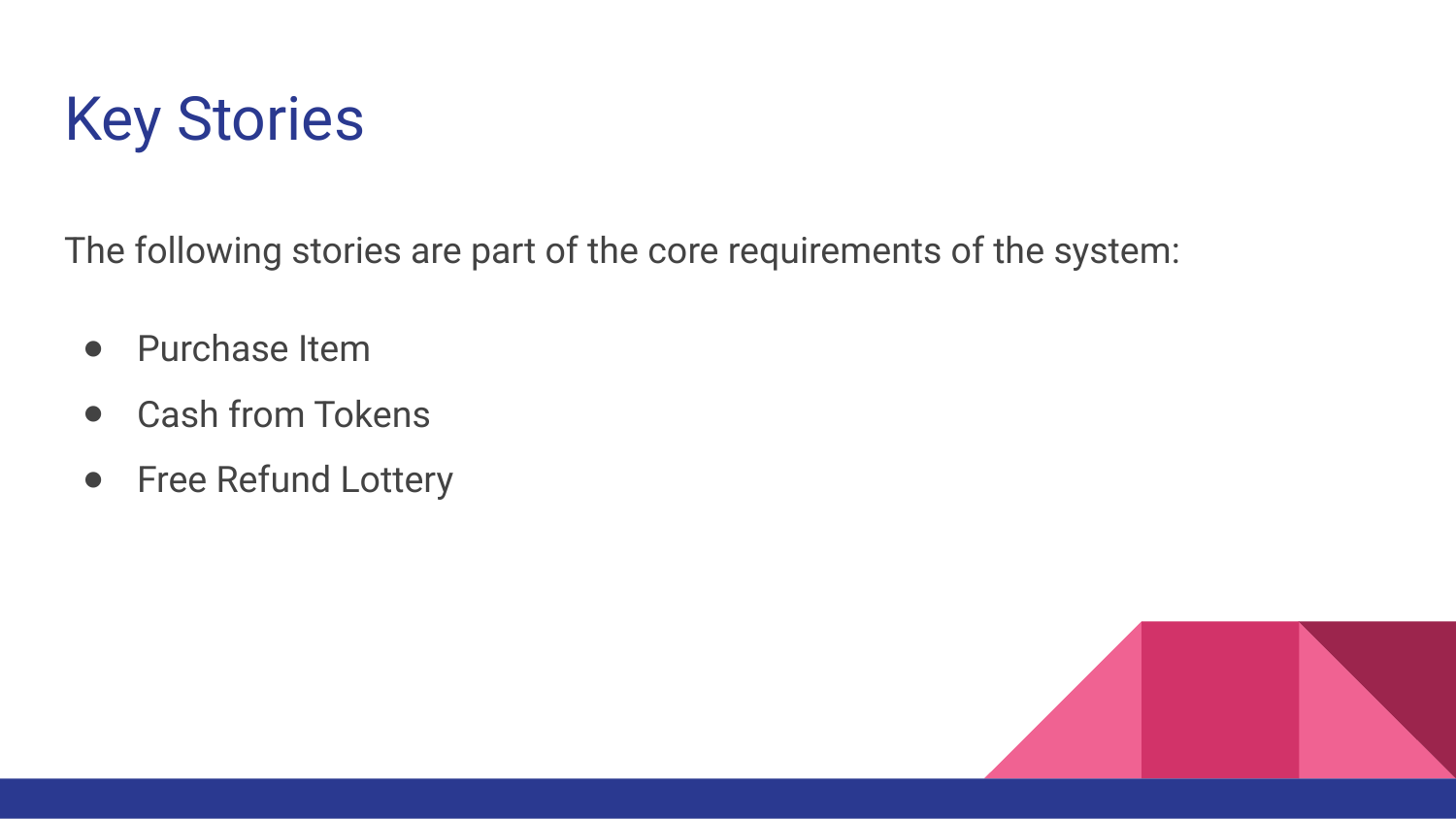

# Key Stories
The following stories are part of the core requirements of the system:
Purchase Item
Cash from Tokens
Free Refund Lottery